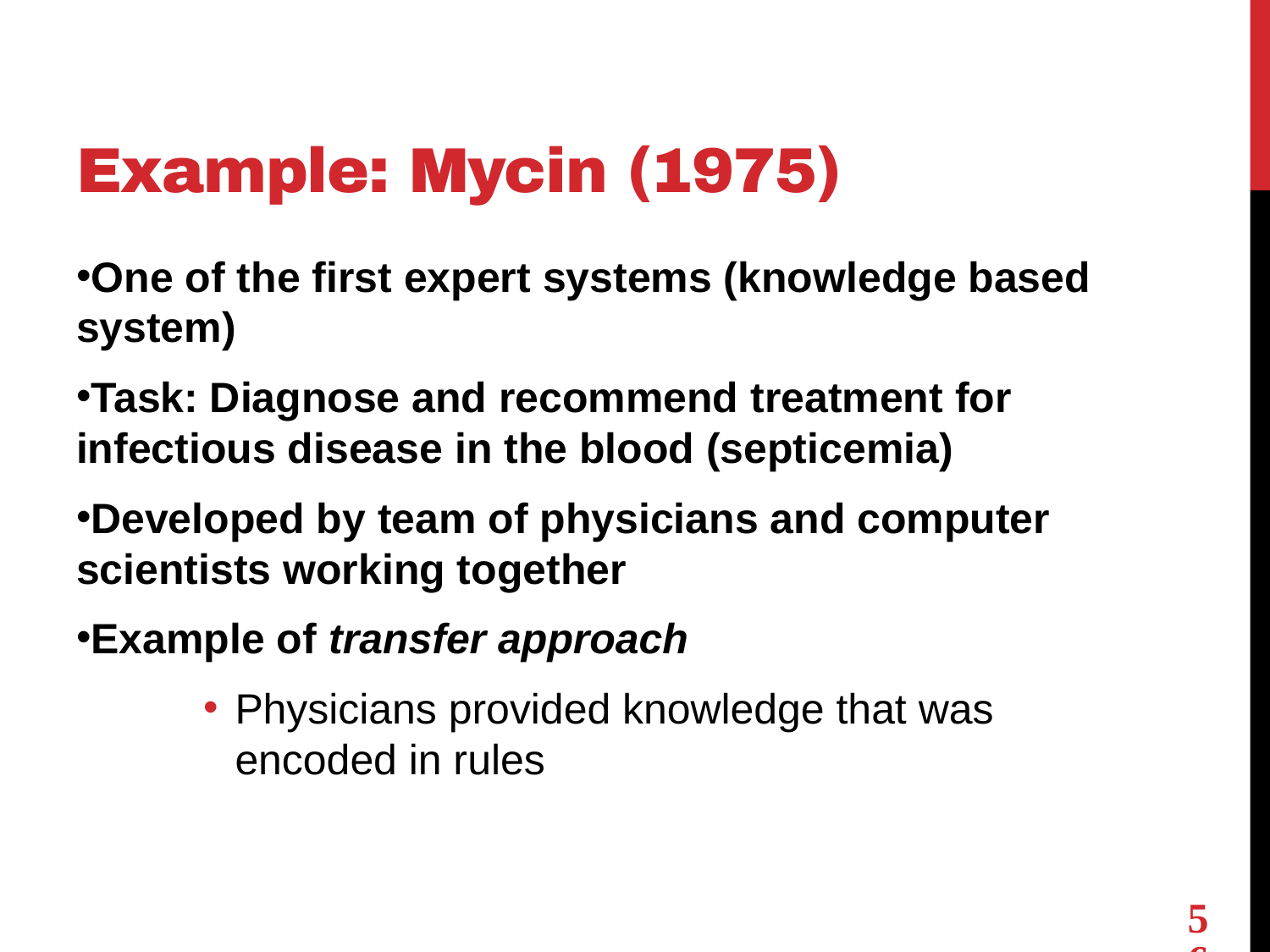

# Example: Mycin (1975)
One of the first expert systems (knowledge based system)
Task: Diagnose and recommend treatment for infectious disease in the blood (septicemia)
Developed by team of physicians and computer scientists working together
Example of transfer approach
Physicians provided knowledge that was encoded in rules

56